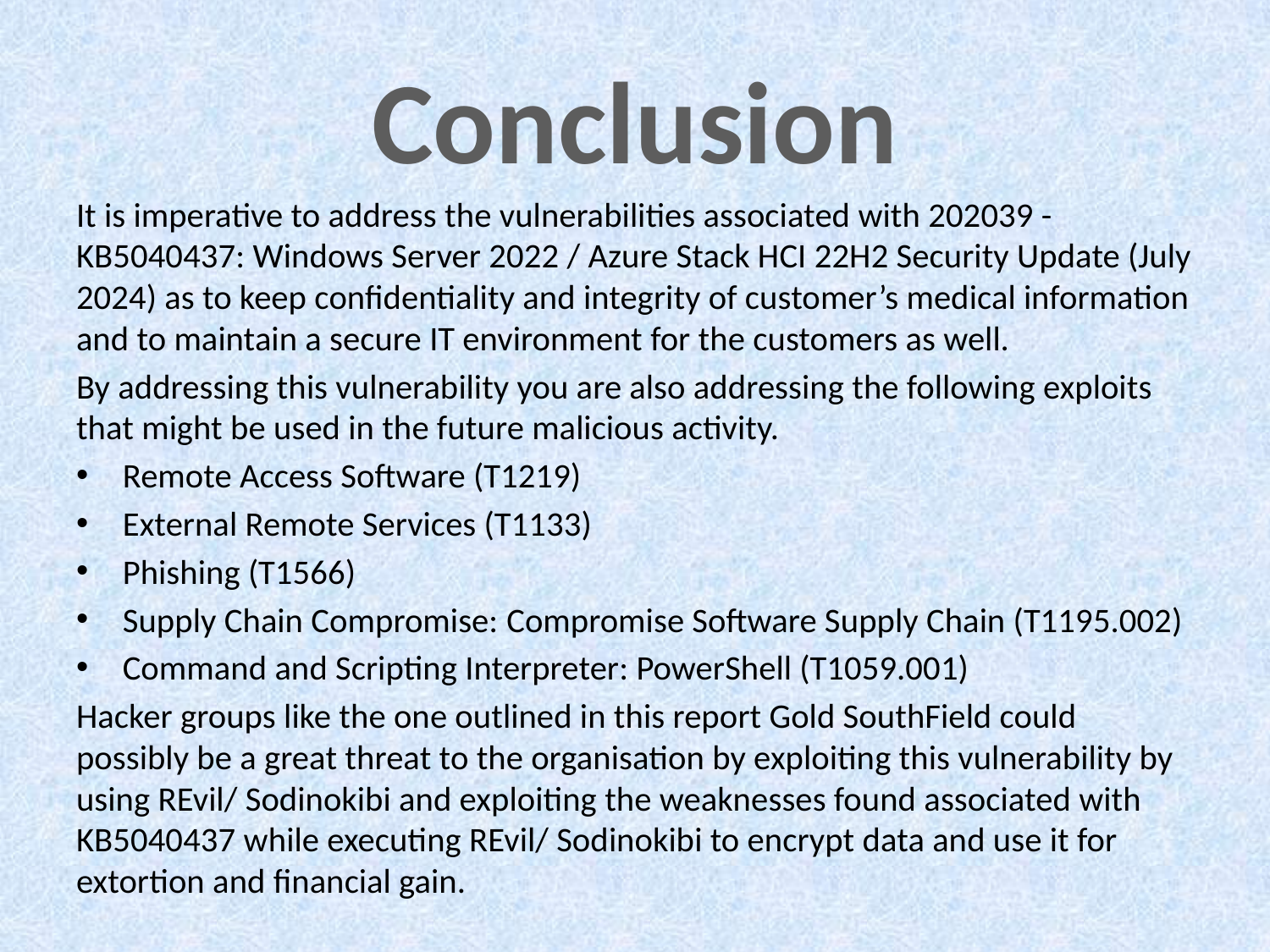

# Conclusion
It is imperative to address the vulnerabilities associated with 202039 - KB5040437: Windows Server 2022 / Azure Stack HCI 22H2 Security Update (July 2024) as to keep confidentiality and integrity of customer’s medical information and to maintain a secure IT environment for the customers as well.
By addressing this vulnerability you are also addressing the following exploits that might be used in the future malicious activity.
Remote Access Software (T1219)
External Remote Services (T1133)
Phishing (T1566)
Supply Chain Compromise: Compromise Software Supply Chain (T1195.002)
Command and Scripting Interpreter: PowerShell (T1059.001)
Hacker groups like the one outlined in this report Gold SouthField could possibly be a great threat to the organisation by exploiting this vulnerability by using REvil/ Sodinokibi and exploiting the weaknesses found associated with KB5040437 while executing REvil/ Sodinokibi to encrypt data and use it for extortion and financial gain.